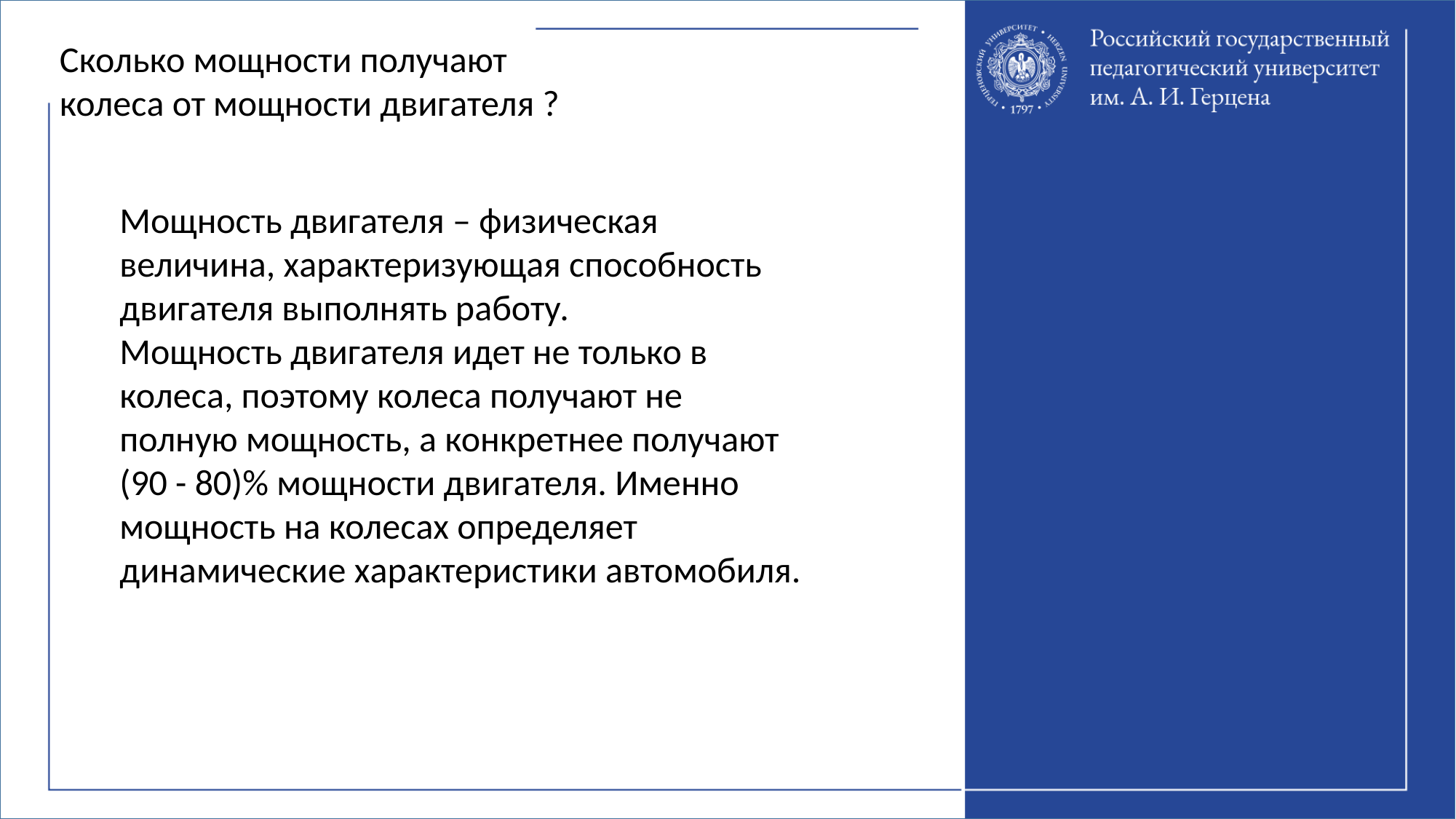

Сколько мощности получают колеса от мощности двигателя ?
Мощность двигателя – физическая величина, характеризующая способность двигателя выполнять работу.
Мощность двигателя идет не только в колеса, поэтому колеса получают не полную мощность, а конкретнее получают (90 - 80)% мощности двигателя. Именно мощность на колесах определяет динамические характеристики автомобиля.